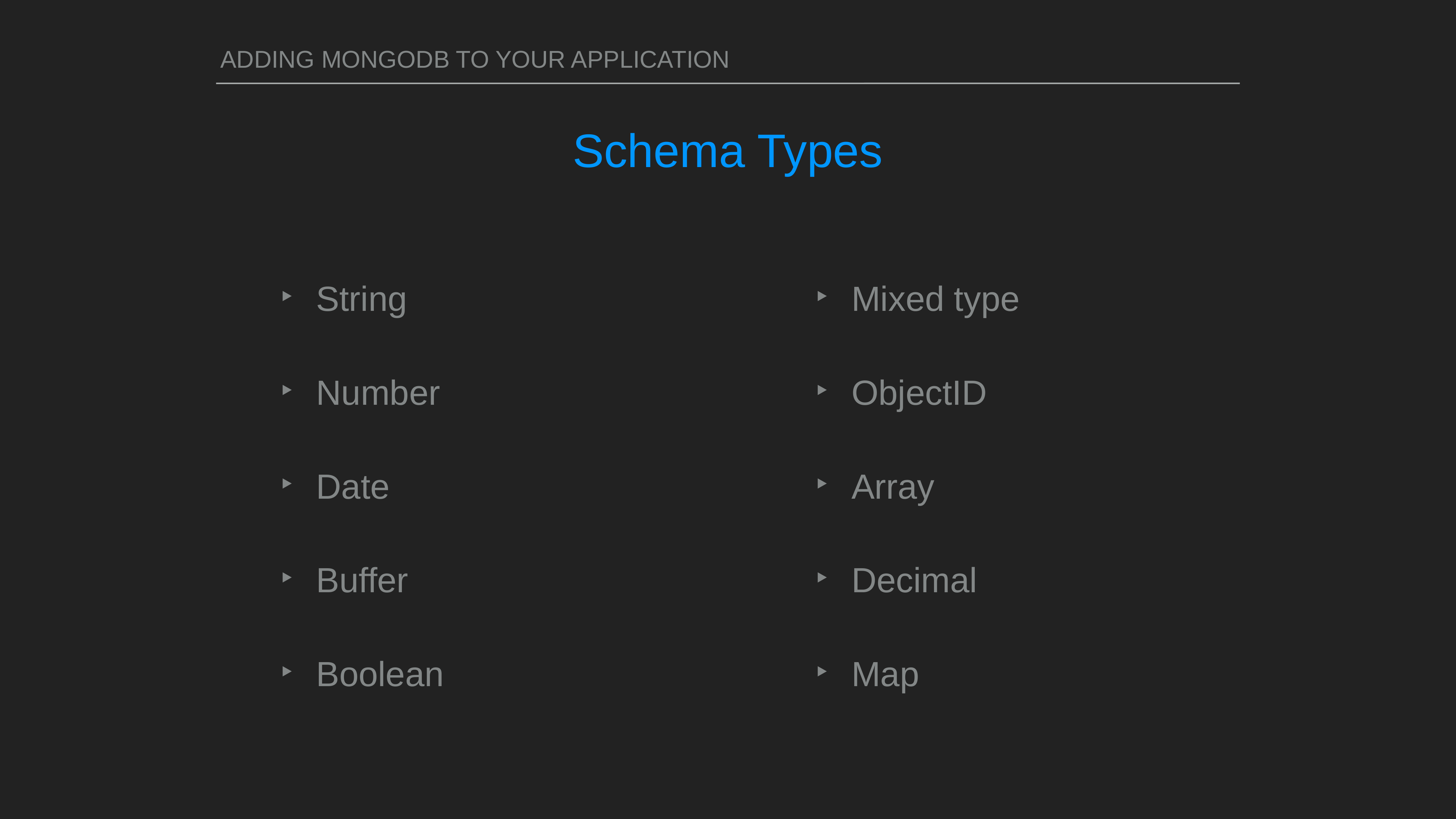

ADDING MONGODB TO YOUR APPLICATION
# Schema Types
String
Mixed type
Number
ObjectID
Date
Array
Buffer
Decimal
Boolean
Map